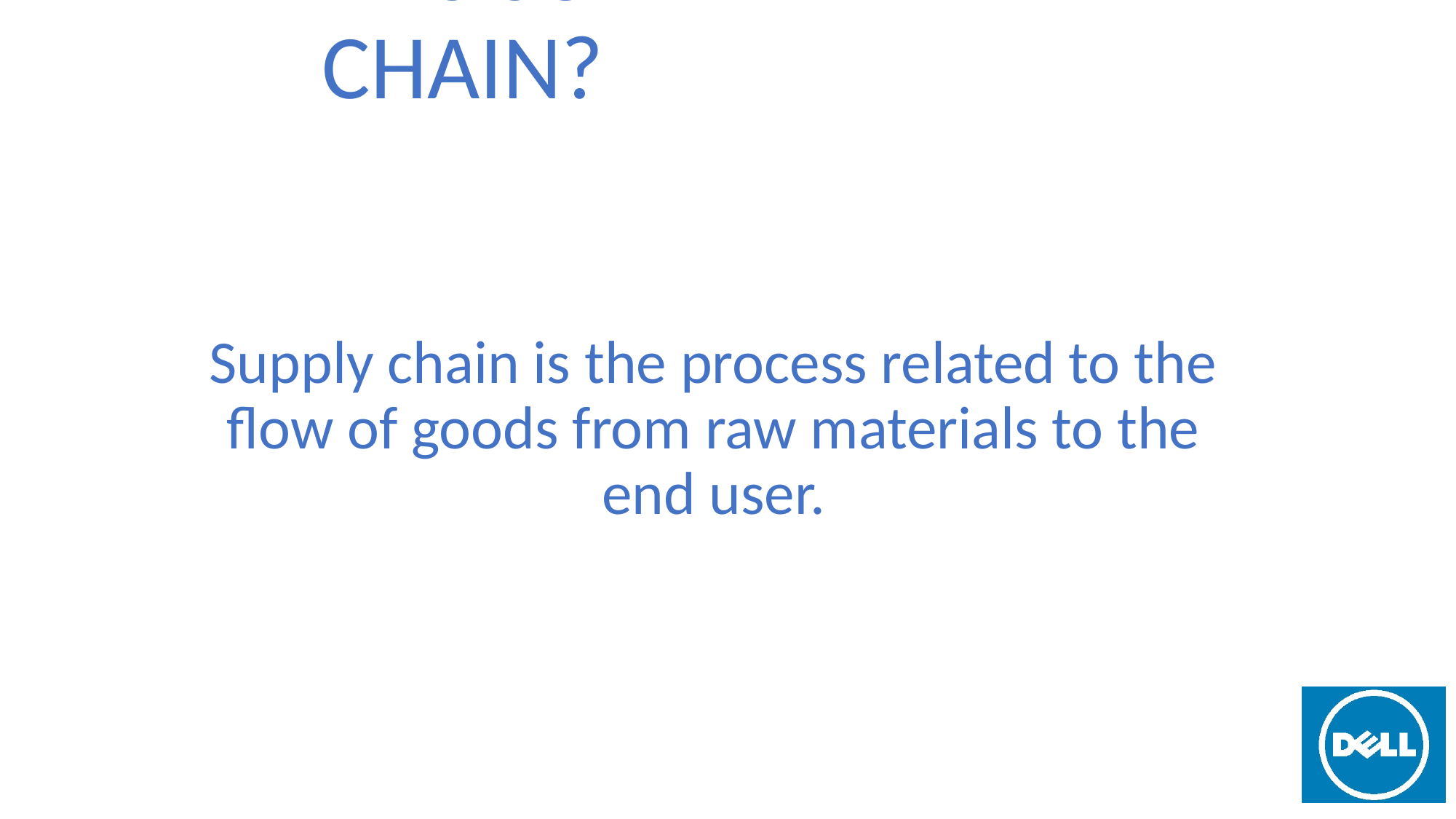

# WHAT IS SUPPLY CHAIN?
Supply chain is the process related to the flow of goods from raw materials to the end user.